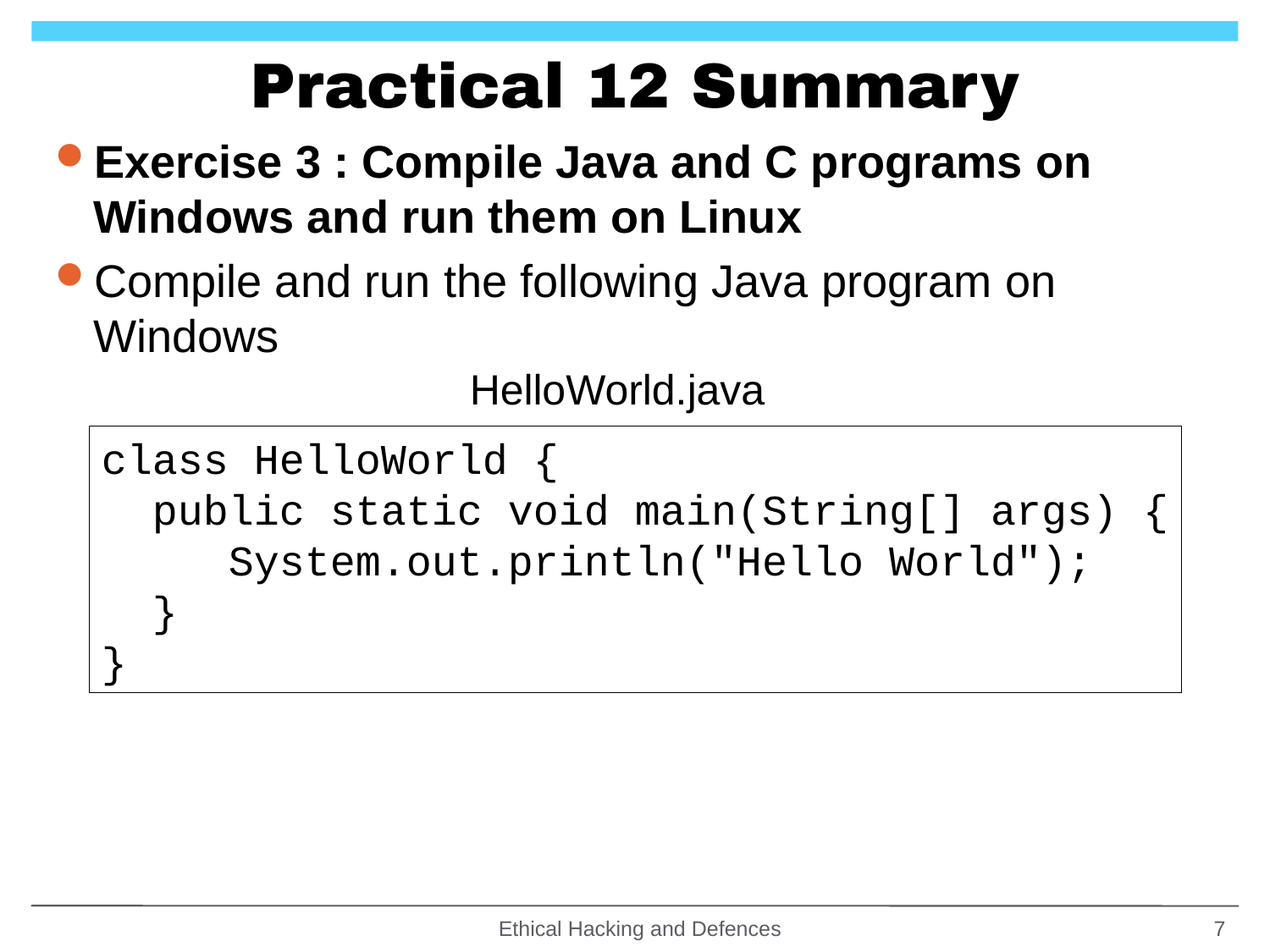

# Practical 12 Summary
Exercise 3 : Compile Java and C programs on Windows and run them on Linux
Compile and run the following Java program on Windows

HelloWorld.java
class HelloWorld {
  public static void main(String[] args) {
     System.out.println("Hello World");
  }
}
Ethical Hacking and Defences
7